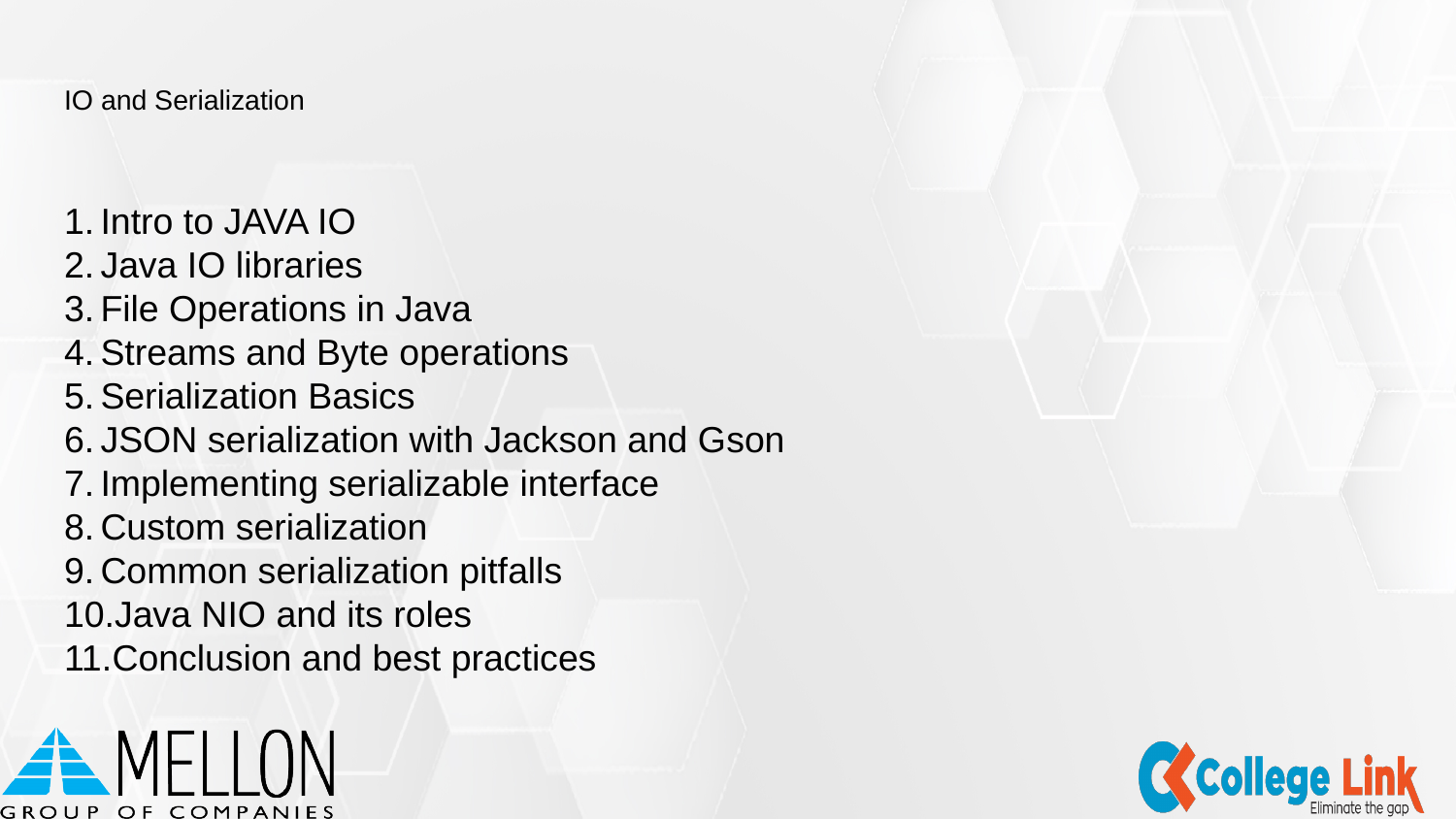

# IO and Serialization
Intro to JAVA IO
Java IO libraries
File Operations in Java
Streams and Byte operations
Serialization Basics
JSON serialization with Jackson and Gson
Implementing serializable interface
Custom serialization
Common serialization pitfalls
Java NIO and its roles
Conclusion and best practices